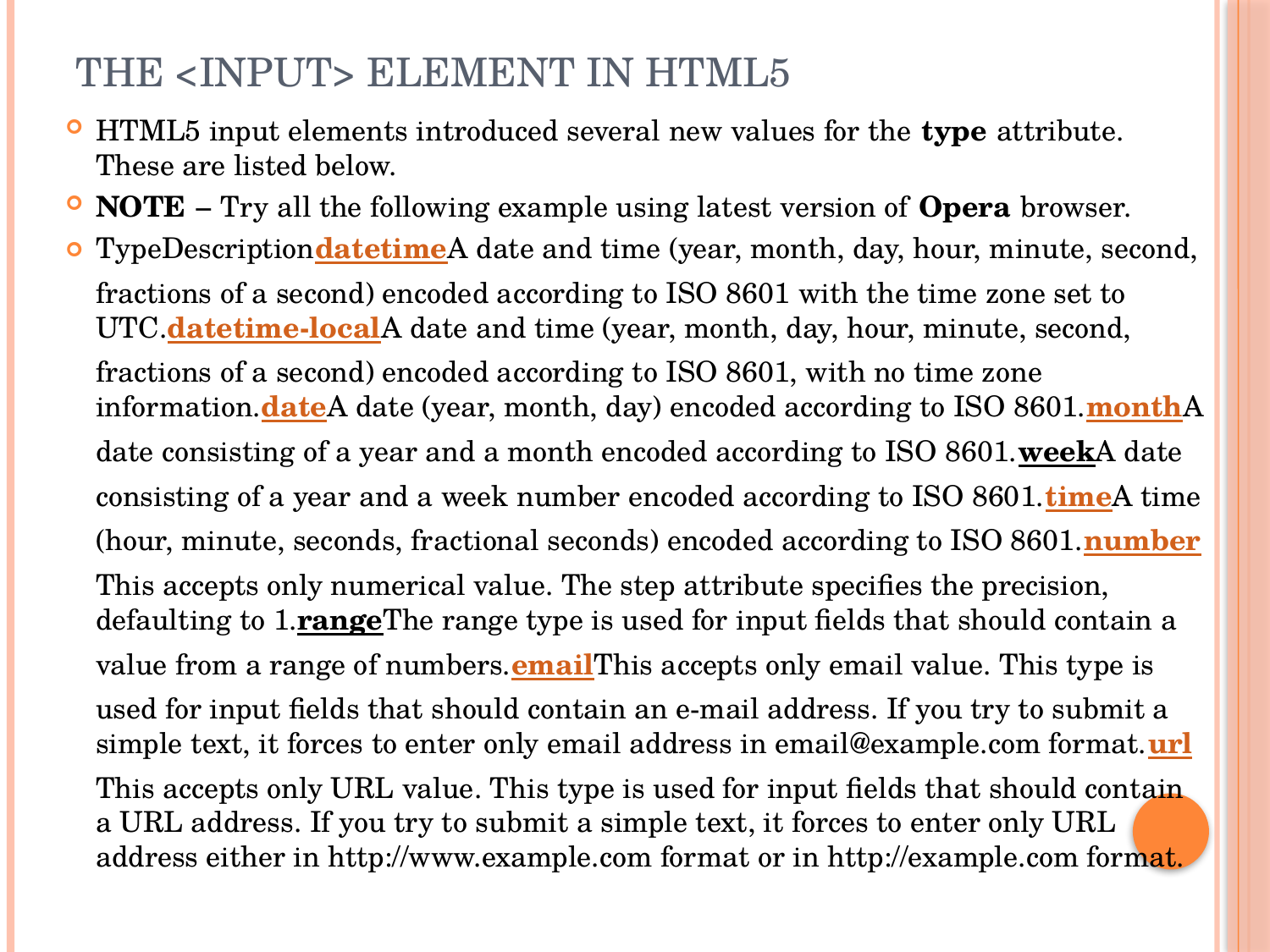

# The <input> element in HTML5
HTML5 input elements introduced several new values for the type attribute. These are listed below.
NOTE − Try all the following example using latest version of Opera browser.
TypeDescriptiondatetimeA date and time (year, month, day, hour, minute, second, fractions of a second) encoded according to ISO 8601 with the time zone set to UTC.datetime-localA date and time (year, month, day, hour, minute, second, fractions of a second) encoded according to ISO 8601, with no time zone information.dateA date (year, month, day) encoded according to ISO 8601.monthA date consisting of a year and a month encoded according to ISO 8601.weekA date consisting of a year and a week number encoded according to ISO 8601.timeA time (hour, minute, seconds, fractional seconds) encoded according to ISO 8601.numberThis accepts only numerical value. The step attribute specifies the precision, defaulting to 1.rangeThe range type is used for input fields that should contain a value from a range of numbers.emailThis accepts only email value. This type is used for input fields that should contain an e-mail address. If you try to submit a simple text, it forces to enter only email address in email@example.com format.urlThis accepts only URL value. This type is used for input fields that should contain a URL address. If you try to submit a simple text, it forces to enter only URL address either in http://www.example.com format or in http://example.com format.